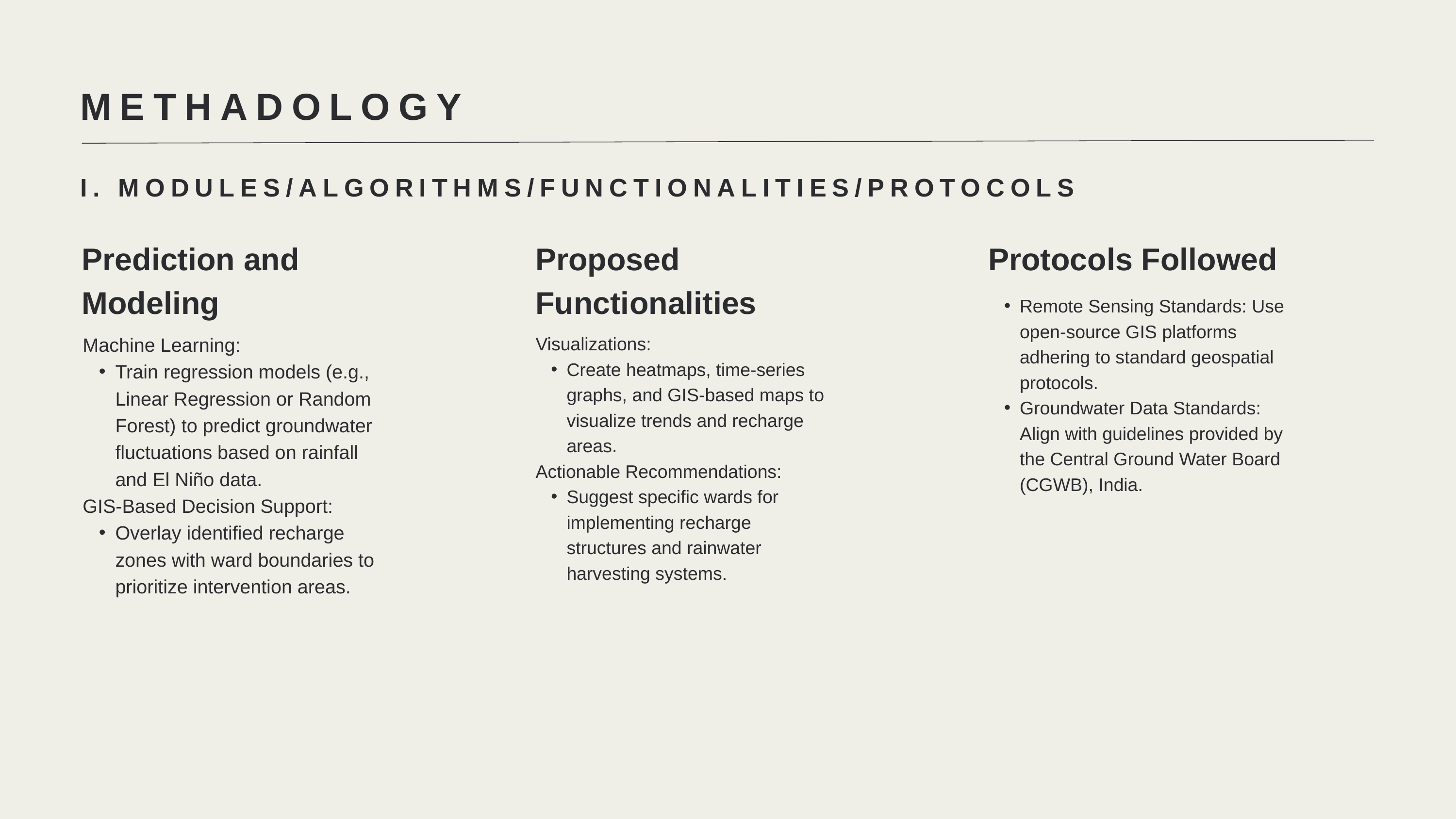

METHADOLOGY

I. MODULES/ALGORITHMS/FUNCTIONALITIES/PROTOCOLS
Prediction and Modeling
Proposed Functionalities

Protocols Followed
Remote Sensing Standards: Use open-source GIS platforms adhering to standard geospatial protocols.
Groundwater Data Standards: Align with guidelines provided by the Central Ground Water Board (CGWB), India.
Machine Learning:
Train regression models (e.g., Linear Regression or Random Forest) to predict groundwater fluctuations based on rainfall and El Niño data.
GIS-Based Decision Support:
Overlay identified recharge zones with ward boundaries to prioritize intervention areas.

Visualizations:
Create heatmaps, time-series graphs, and GIS-based maps to visualize trends and recharge areas.
Actionable Recommendations:
Suggest specific wards for implementing recharge structures and rainwater harvesting systems.